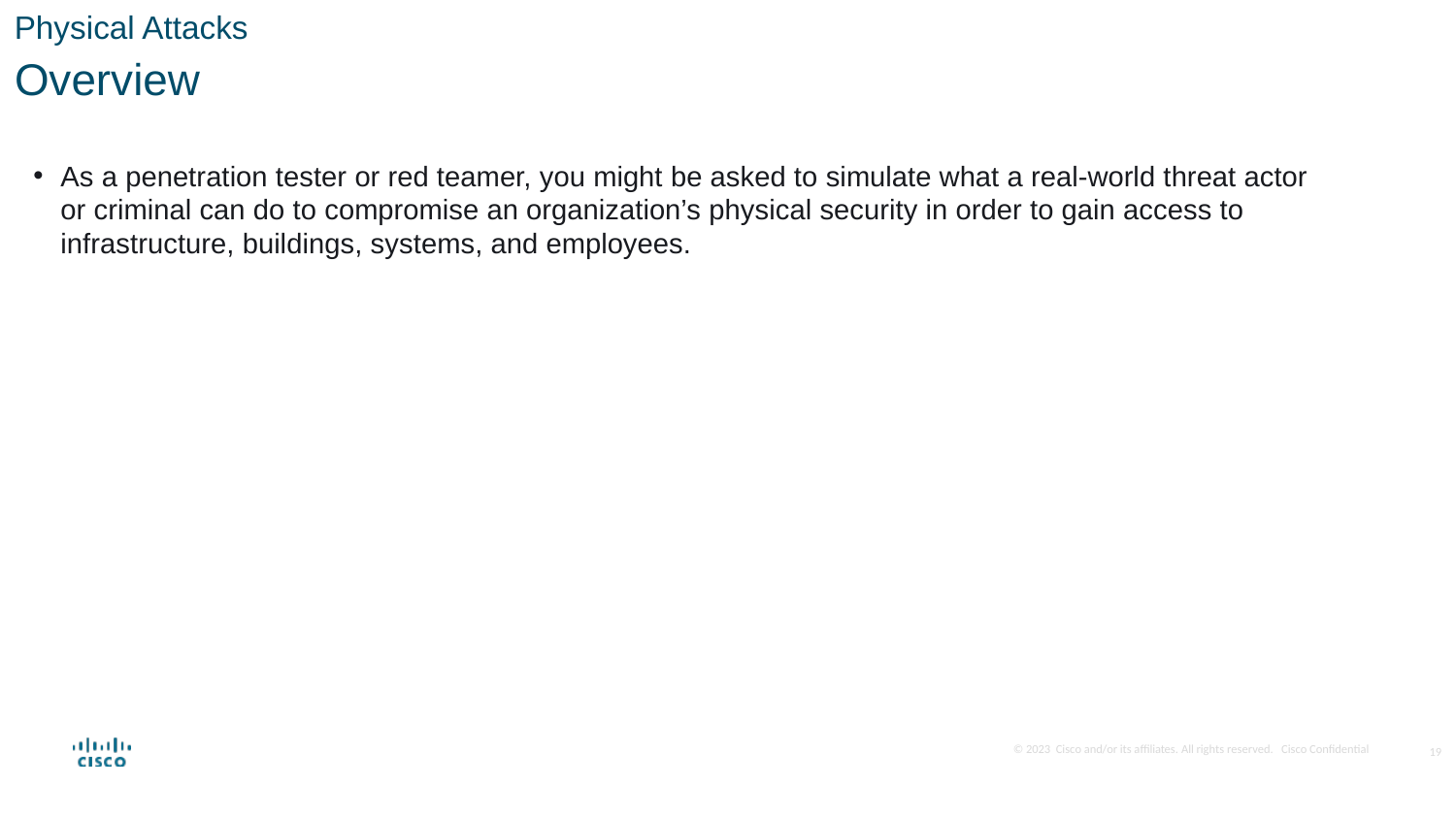

Physical Attacks
Overview
As a penetration tester or red teamer, you might be asked to simulate what a real-world threat actor or criminal can do to compromise an organization’s physical security in order to gain access to infrastructure, buildings, systems, and employees.

19